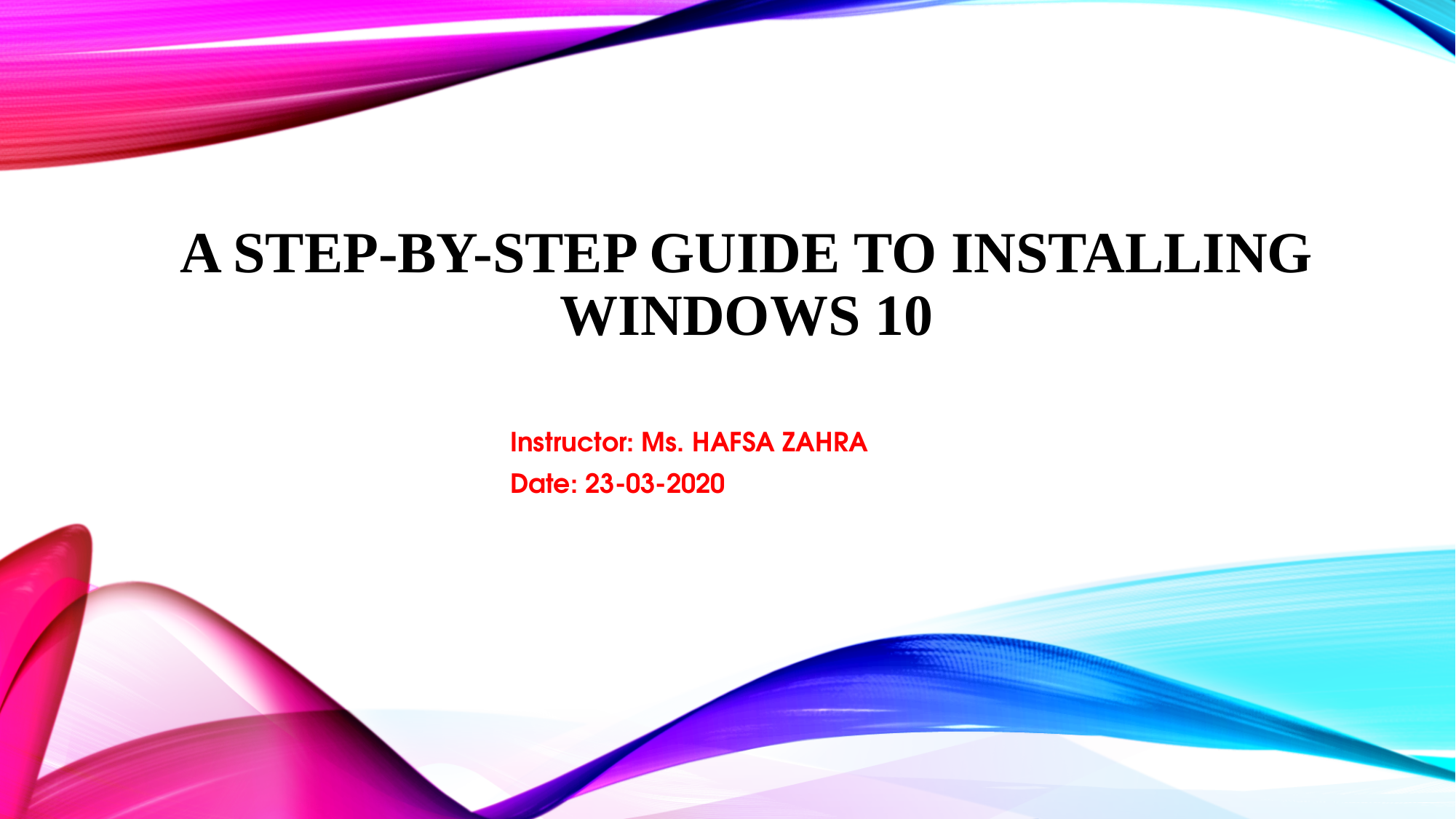

# A step-by-step guide to installing Windows 10
Instructor: Ms. HAFSA ZAHRA
Date: 23-03-2020